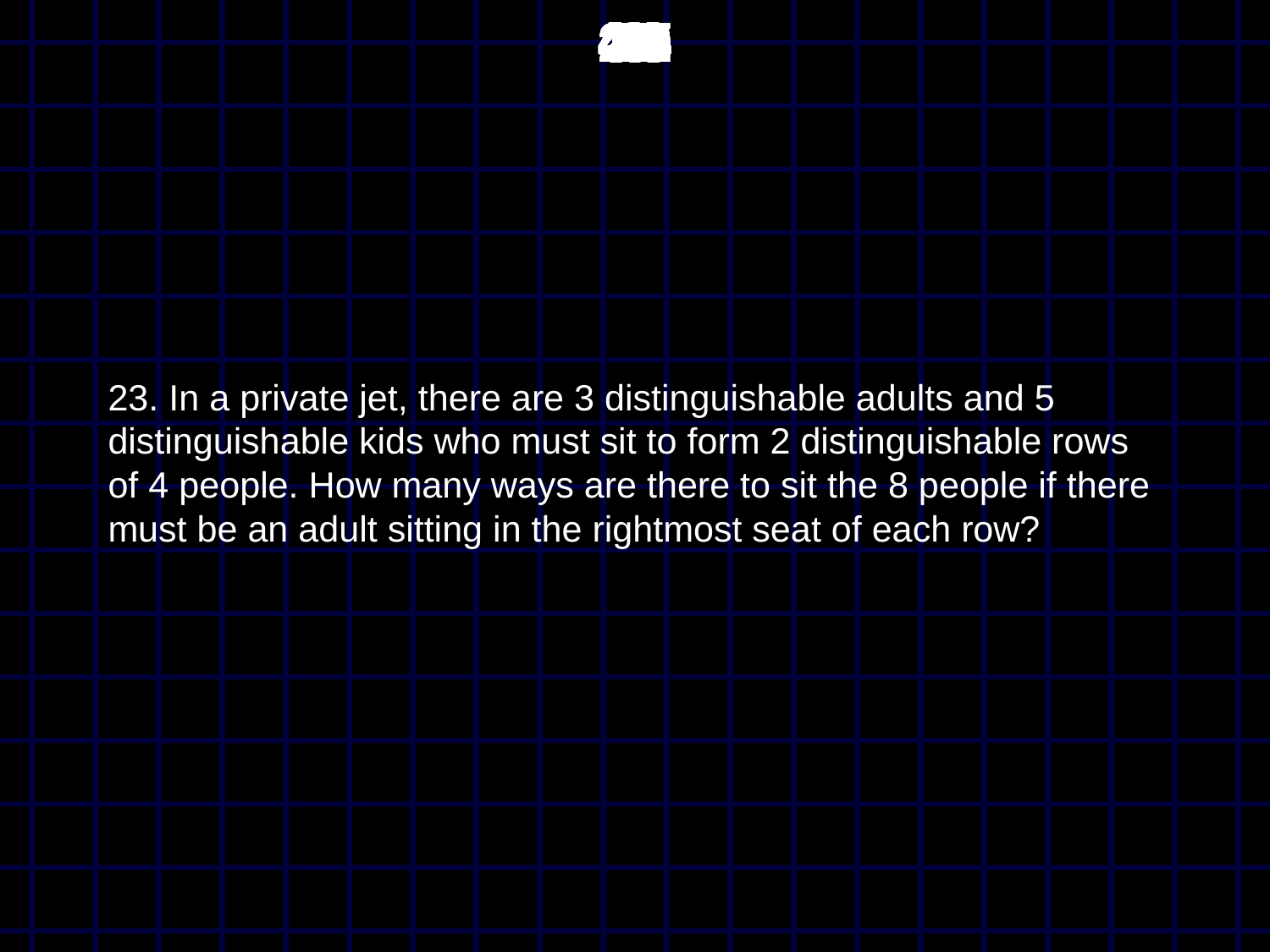

45
44
43
42
41
40
39
38
37
36
35
34
33
32
31
30
29
28
27
26
25
24
23
22
21
20
19
18
17
16
15
14
13
12
11
10
9
8
7
6
5
4
3
2
1
0

# 23. In a private jet, there are 3 distinguishable adults and 5 distinguishable kids who must sit to form 2 distinguishable rows of 4 people. How many ways are there to sit the 8 people if there must be an adult sitting in the rightmost seat of each row?